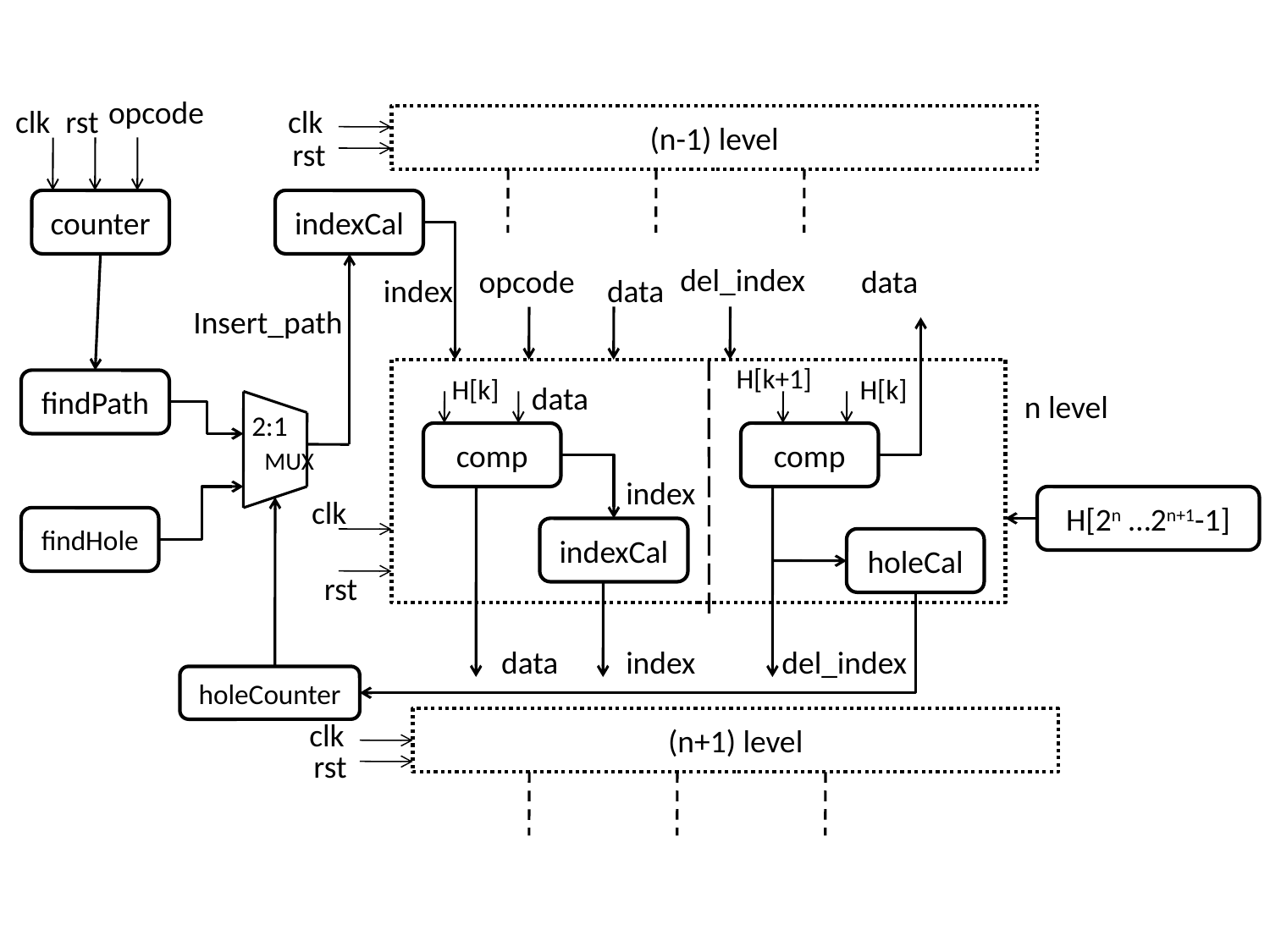

opcode
clk
rst
clk
(n-1) level
rst
counter
indexCal
del_index
opcode
data
index
data
H[k+1]
http://ironduke.cs.gsu.edu/~malam/project2/design.html#website_plan
H[k]
H[k]
findPath
data
n level
 2:1          MUX
comp
comp
index
clk
H[2n …2n+1-1]
findHole
indexCal
holeCal
rst
data
index
del_index
holeCounter
(n+1) level
clk
rst
Insert_path